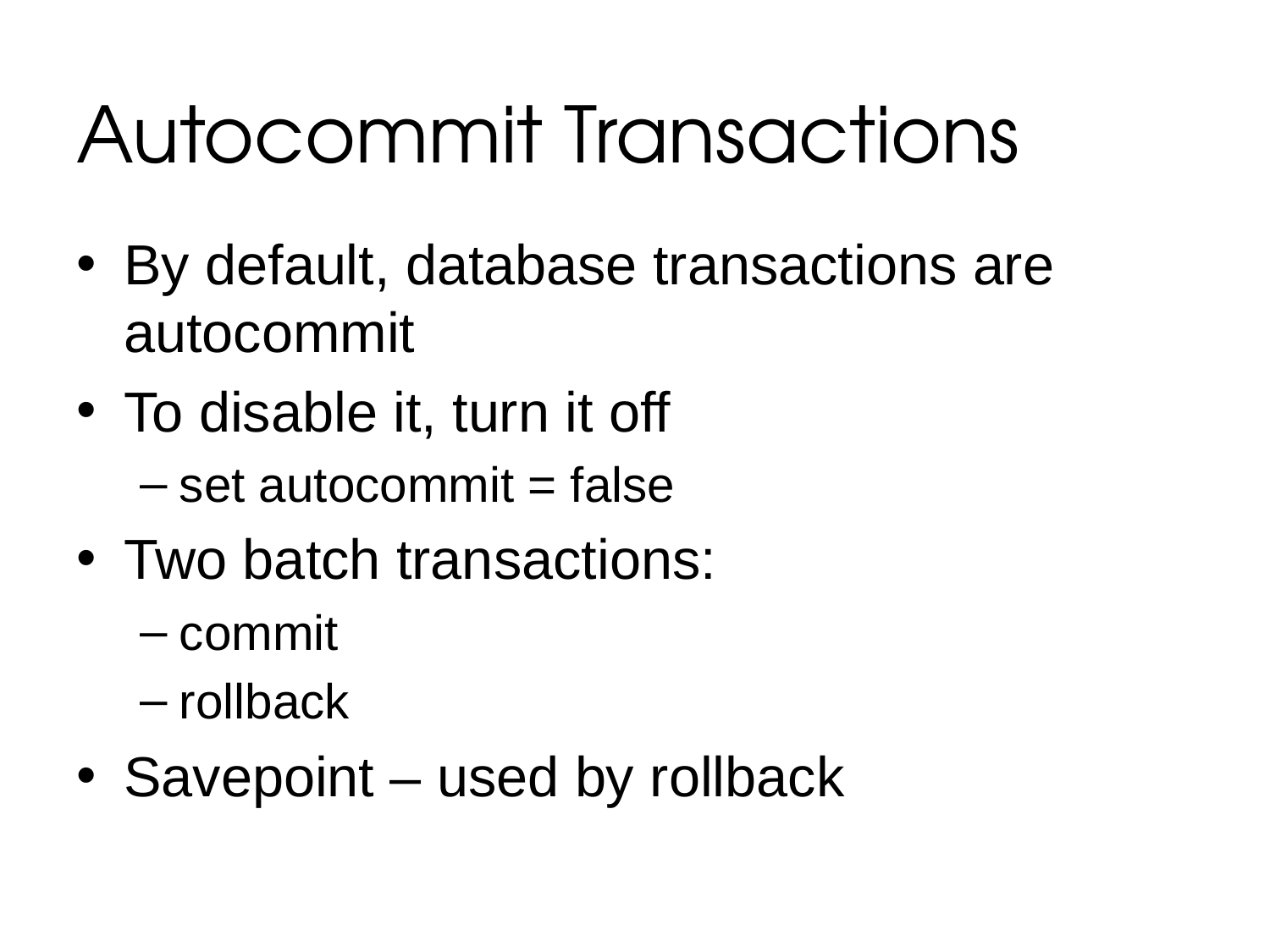

# Autocommit Transactions
By default, database transactions are autocommit
To disable it, turn it off
set autocommit = false
Two batch transactions:
commit
rollback
Savepoint – used by rollback